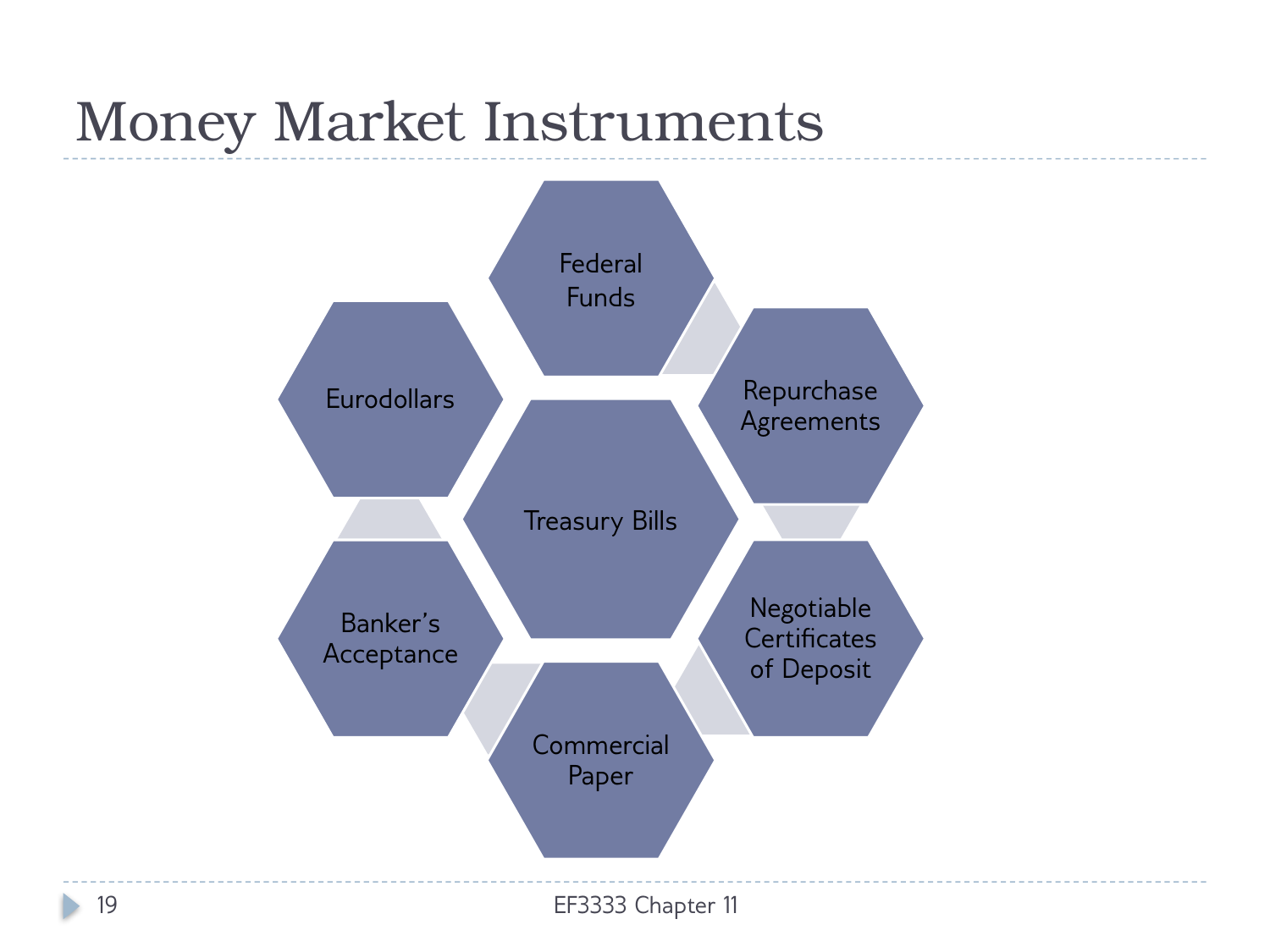

# Money Market Instruments
Treasury Bills
Federal Funds
Repurchase Agreements
Negotiable Certificates of Deposit
Commercial Paper
Banker’s Acceptance
Eurodollars
19
EF3333 Chapter 11